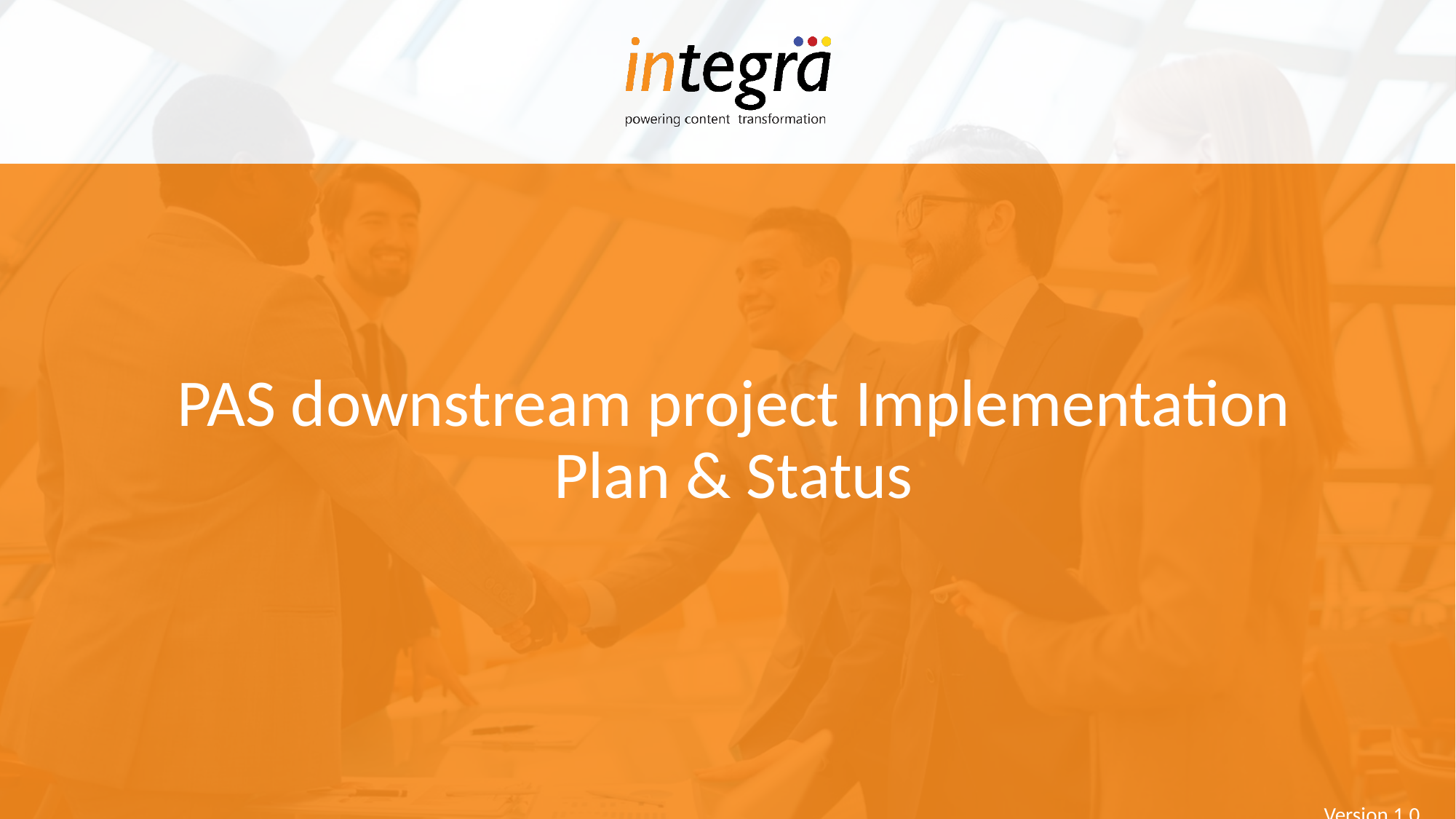

# PAS downstream project Implementation Plan & Status
Version 1.0